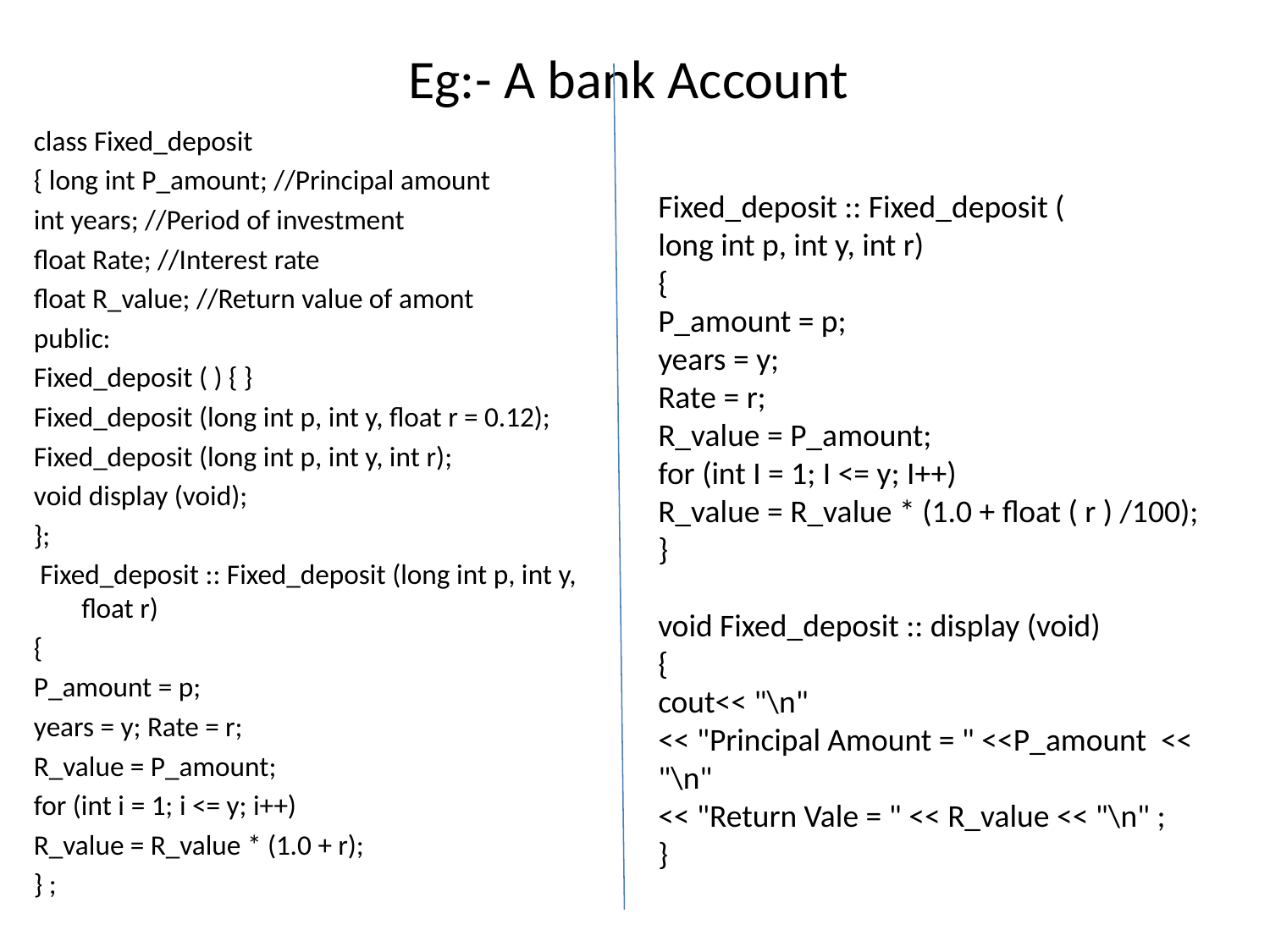

# Eg:- A bank Account
class Fixed_deposit
{ long int P_amount; //Principal amount
int years; //Period of investment
float Rate; //Interest rate
float R_value; //Return value of amont
public:
Fixed_deposit ( ) { }
Fixed_deposit (long int p, int y, float r = 0.12);
Fixed_deposit (long int p, int y, int r);
void display (void);
};
 Fixed_deposit :: Fixed_deposit (long int p, int y, float r)
{
P_amount = p;
years = y; Rate = r;
R_value = P_amount;
for (int i = 1; i <= y; i++)
R_value = R_value * (1.0 + r);
} ;
Fixed_deposit :: Fixed_deposit (
long int p, int y, int r)
{
P_amount = p;
years = y;
Rate = r;
R_value = P_amount;
for (int I = 1; I <= y; I++)
R_value = R_value * (1.0 + float ( r ) /100);
}

void Fixed_deposit :: display (void)
{
cout<< "\n"
<< "Principal Amount = " <<P_amount  << "\n"
<< "Return Vale = " << R_value << "\n" ;
}